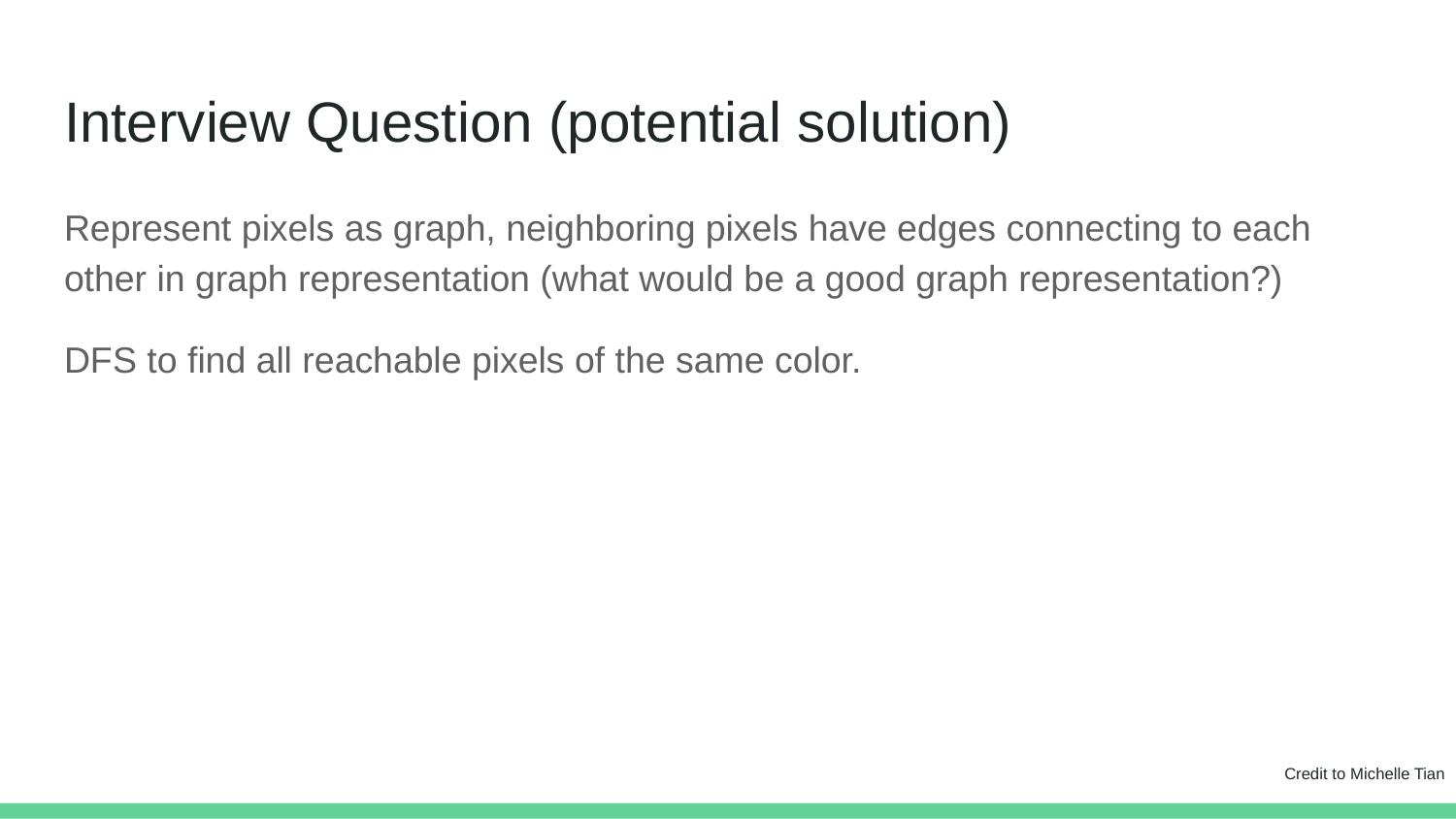

# Interview Question (potential solution)
Represent pixels as graph, neighboring pixels have edges connecting to each other in graph representation (what would be a good graph representation?)
DFS to find all reachable pixels of the same color.
Credit to Michelle Tian